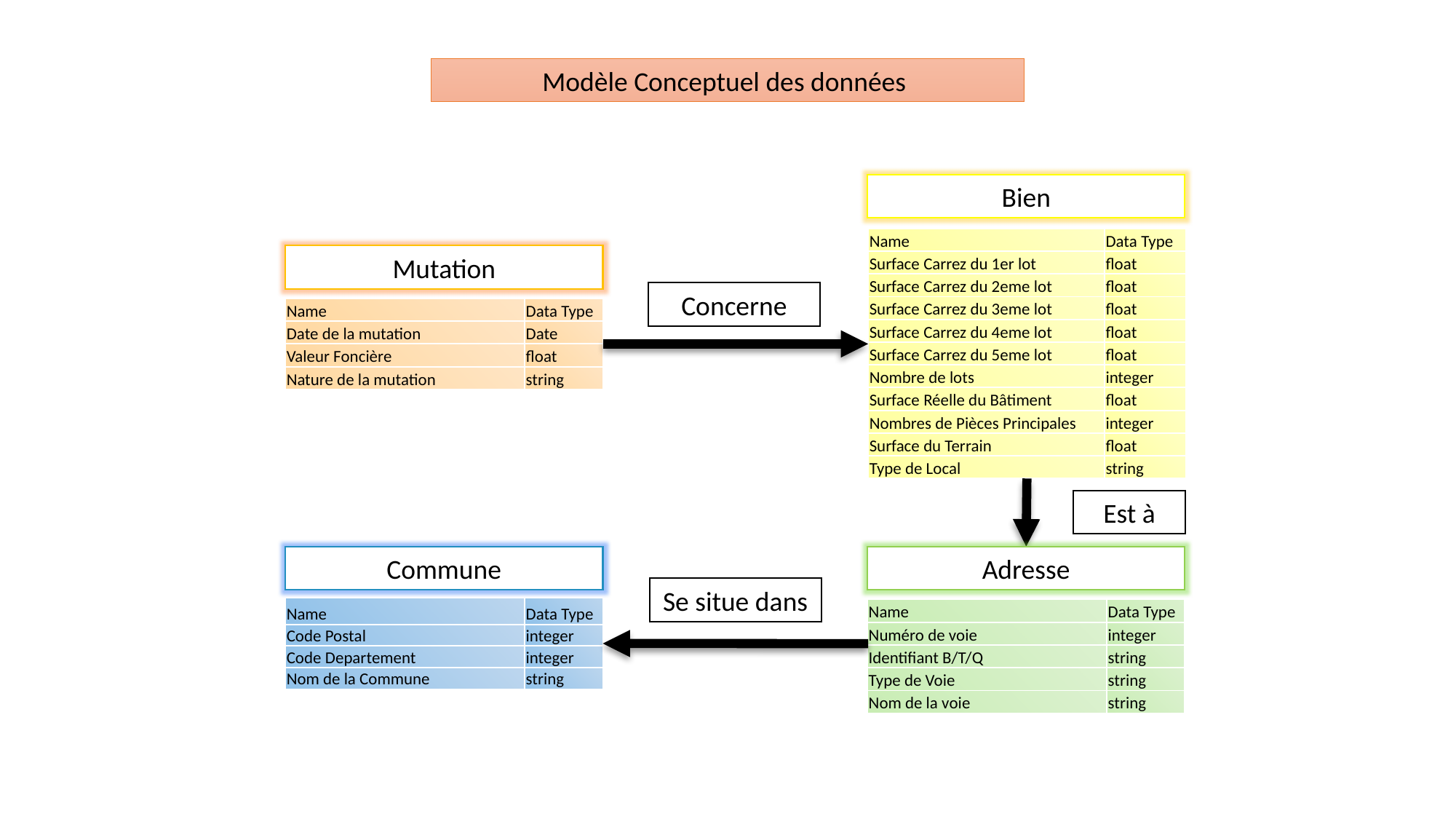

Modèle Conceptuel des données
Bien
| Name | Data Type |
| --- | --- |
| Surface Carrez du 1er lot | float |
| Surface Carrez du 2eme lot | float |
| Surface Carrez du 3eme lot | float |
| Surface Carrez du 4eme lot | float |
| Surface Carrez du 5eme lot | float |
| Nombre de lots | integer |
| Surface Réelle du Bâtiment | float |
| Nombres de Pièces Principales | integer |
| Surface du Terrain | float |
| Type de Local | string |
Mutation
Concerne
| Name | Data Type |
| --- | --- |
| Date de la mutation | Date |
| Valeur Foncière | float |
| Nature de la mutation | string |
Est à
Commune
Adresse
Se situe dans
| Name | Data Type |
| --- | --- |
| Code Postal | integer |
| Code Departement | integer |
| Nom de la Commune | string |
| Name | Data Type |
| --- | --- |
| Numéro de voie | integer |
| Identifiant B/T/Q | string |
| Type de Voie | string |
| Nom de la voie | string |